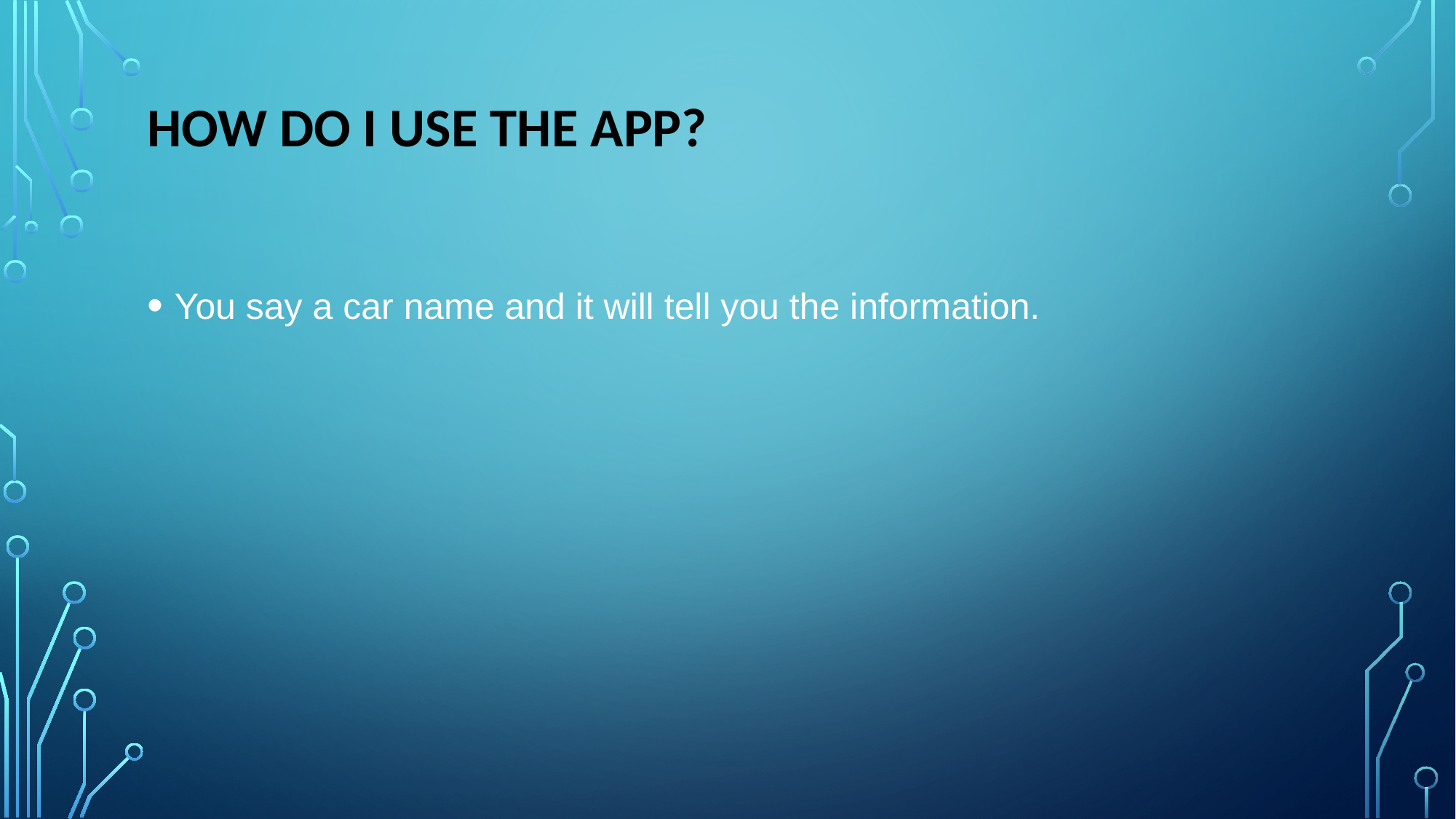

# How do I use the App?
You say a car name and it will tell you the information.